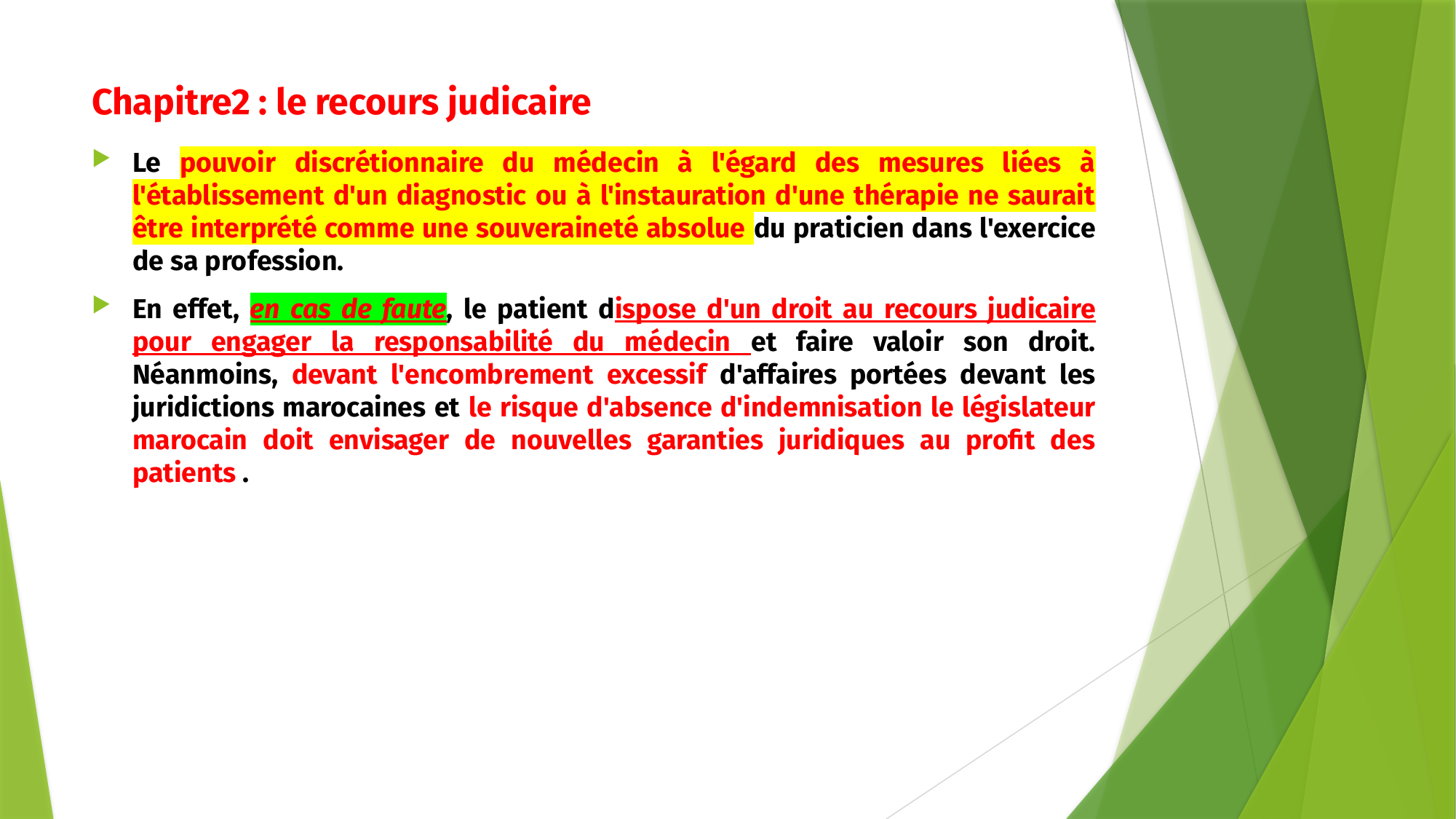

# Chapitre2 : le recours judicaire
Le pouvoir discrétionnaire du médecin à l'égard des mesures liées à l'établissement d'un diagnostic ou à l'instauration d'une thérapie ne saurait être interprété comme une souveraineté absolue du praticien dans l'exercice de sa profession.
En effet, en cas de faute, le patient dispose d'un droit au recours judicaire pour engager la responsabilité du médecin et faire valoir son droit. Néanmoins, devant l'encombrement excessif d'affaires portées devant les juridictions marocaines et le risque d'absence d'indemnisation le législateur marocain doit envisager de nouvelles garanties juridiques au profit des patients .